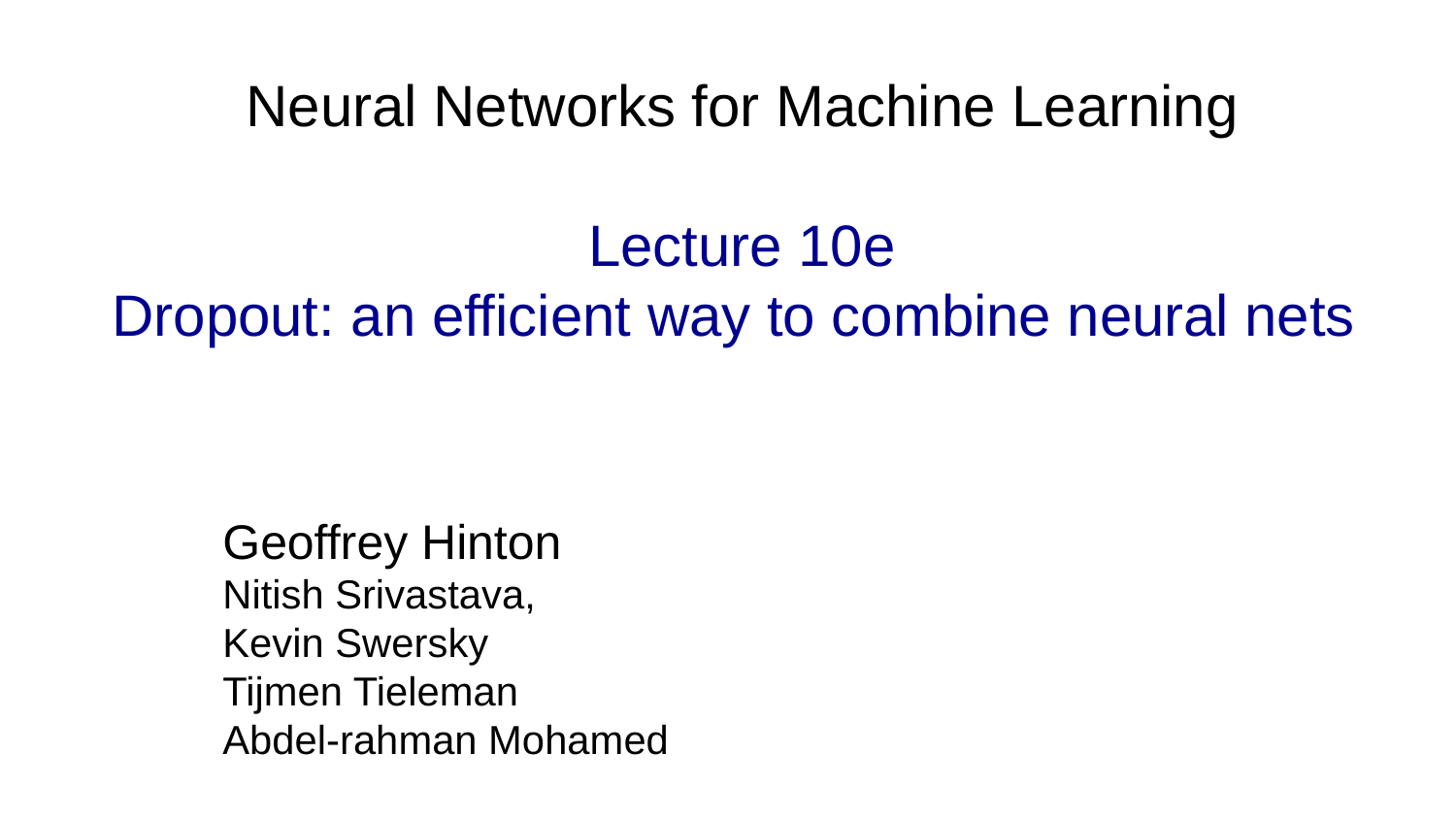

# Neural Networks for Machine Learning Lecture 10e Dropout: an efficient way to combine neural nets